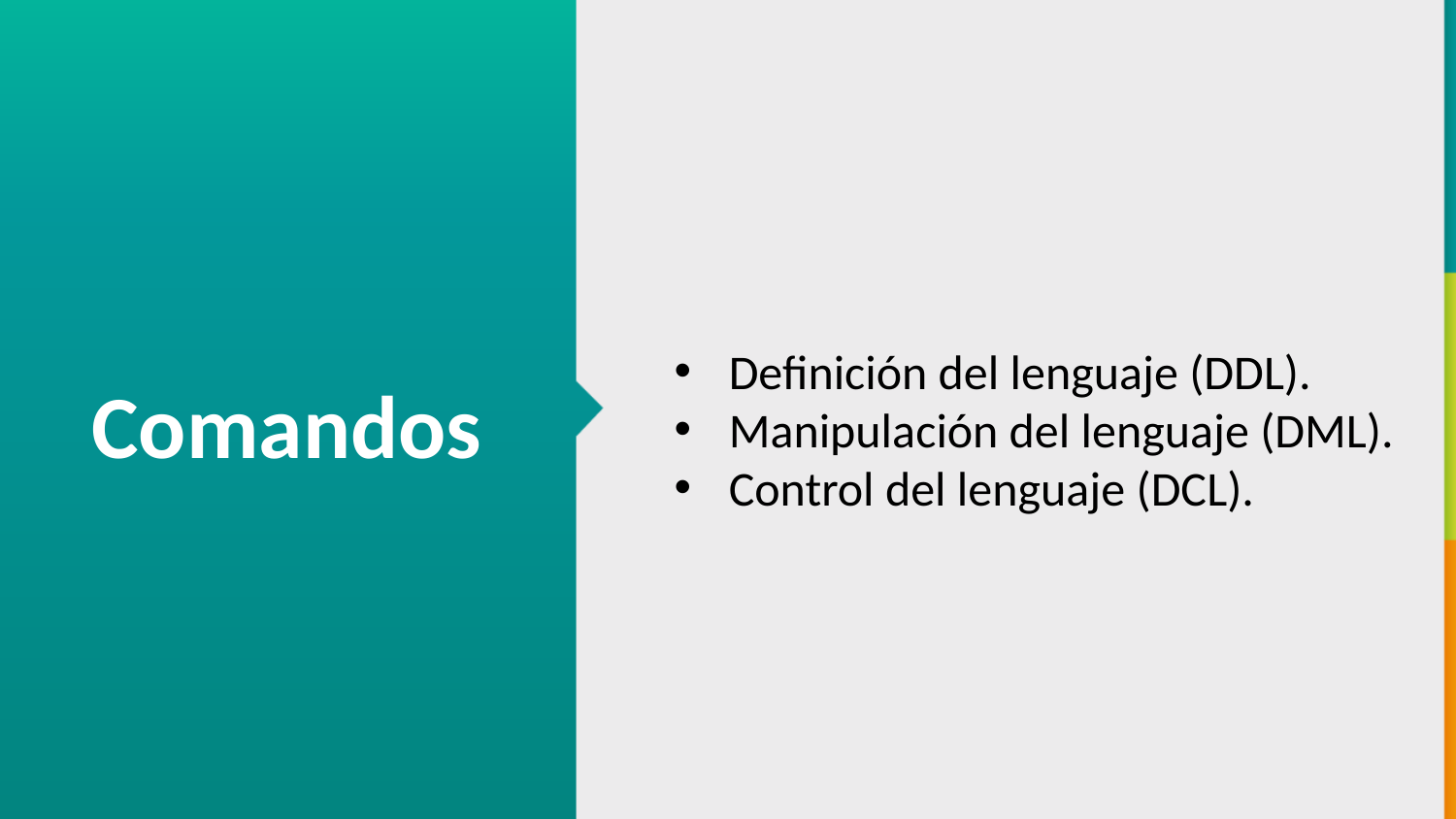

Comandos
Definición del lenguaje (DDL).
Manipulación del lenguaje (DML).
Control del lenguaje (DCL).